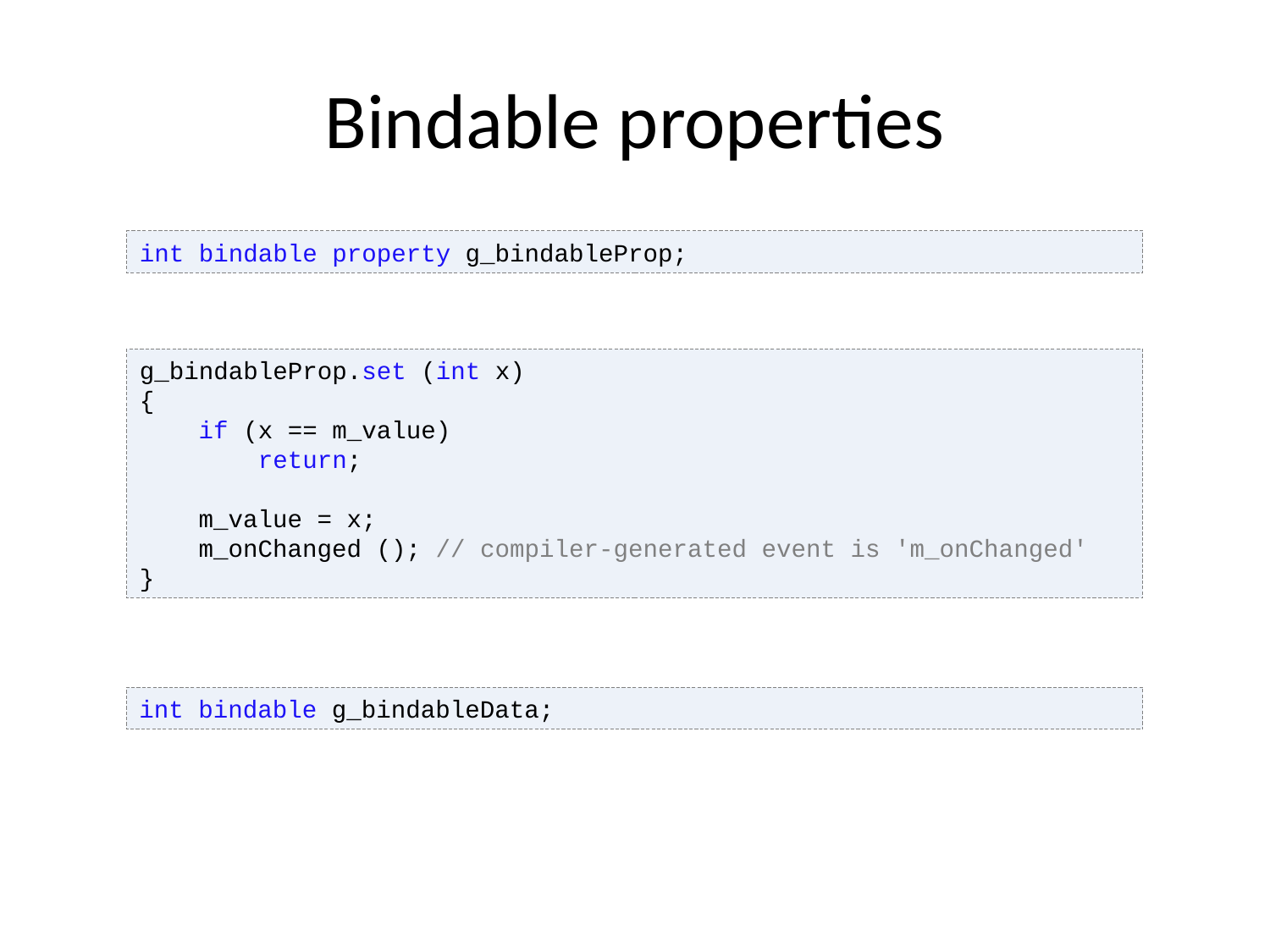

# Bindable properties
int bindable property g_bindableProp;
g_bindableProp.set (int x)
{
    if (x == m_value)
        return;

    m_value = x;
    m_onChanged (); // compiler-generated event is 'm_onChanged'
}
int bindable g_bindableData;